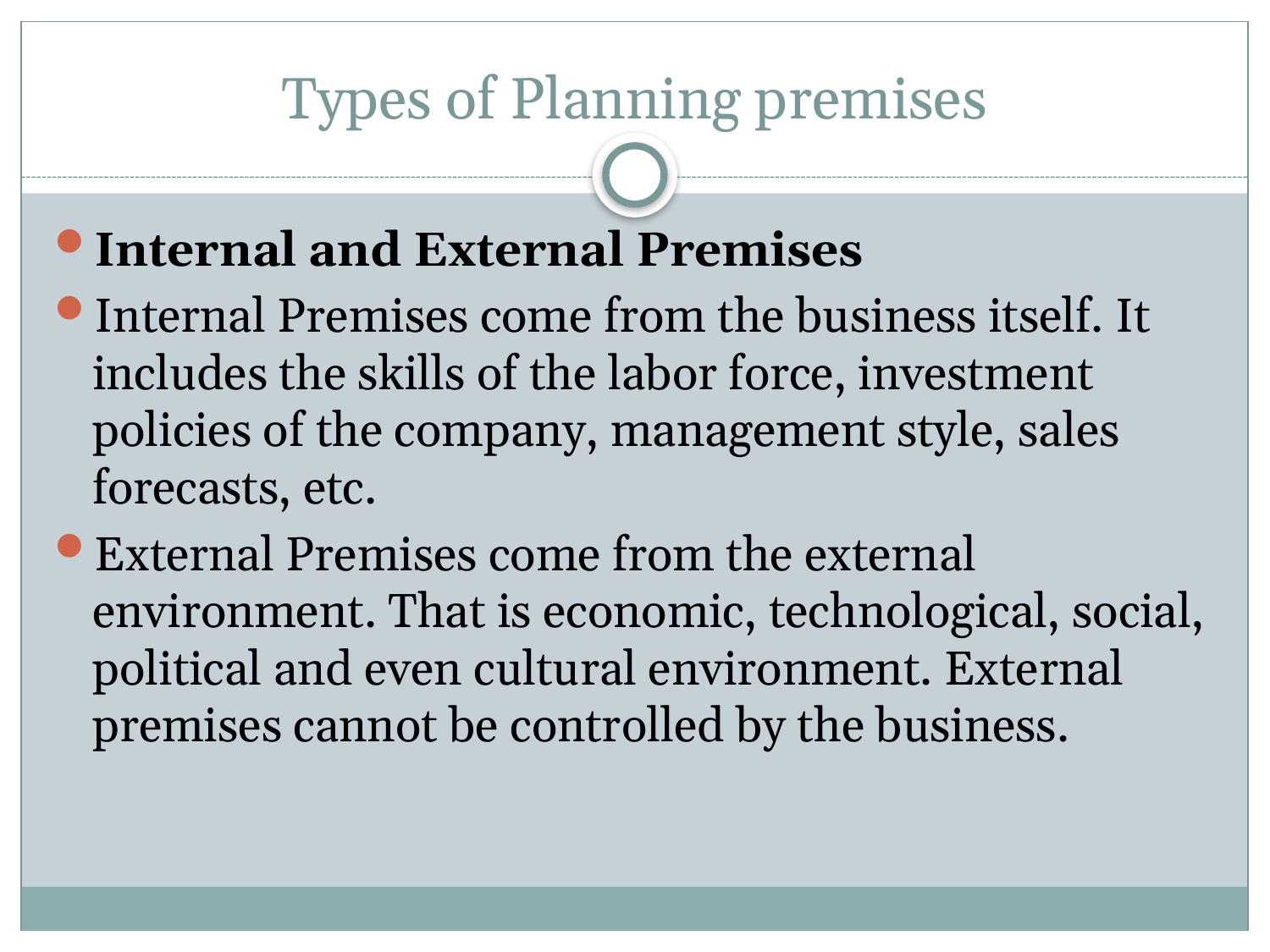

# Types of Planning premises
Internal and External Premises
Internal Premises come from the business itself. It includes the skills of the labor force, investment policies of the company, management style, sales forecasts, etc.
External Premises come from the external environment. That is economic, technological, social, political and even cultural environment. External premises cannot be controlled by the business.